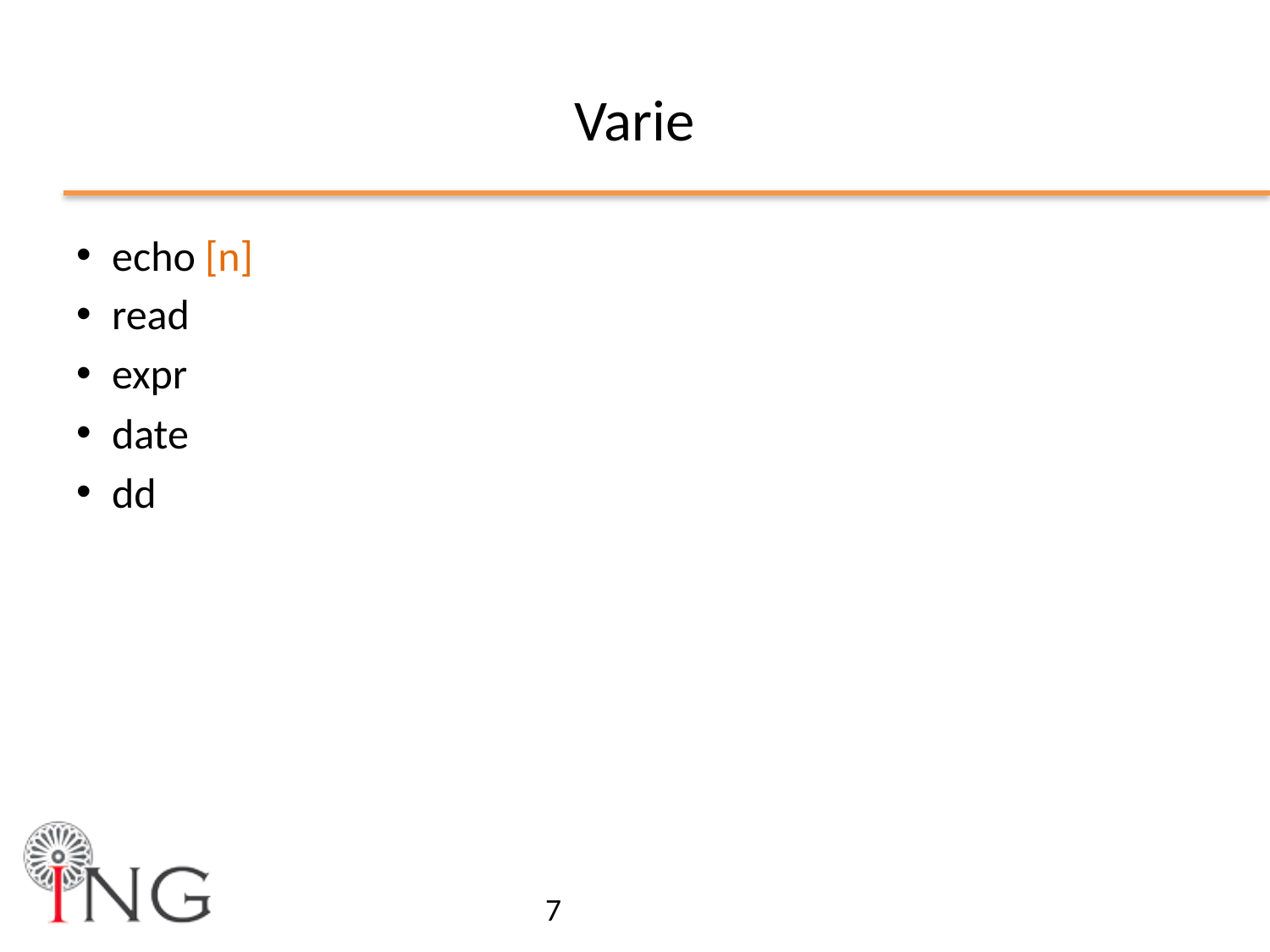

# Varie
echo [n]
read
expr
date
dd
7